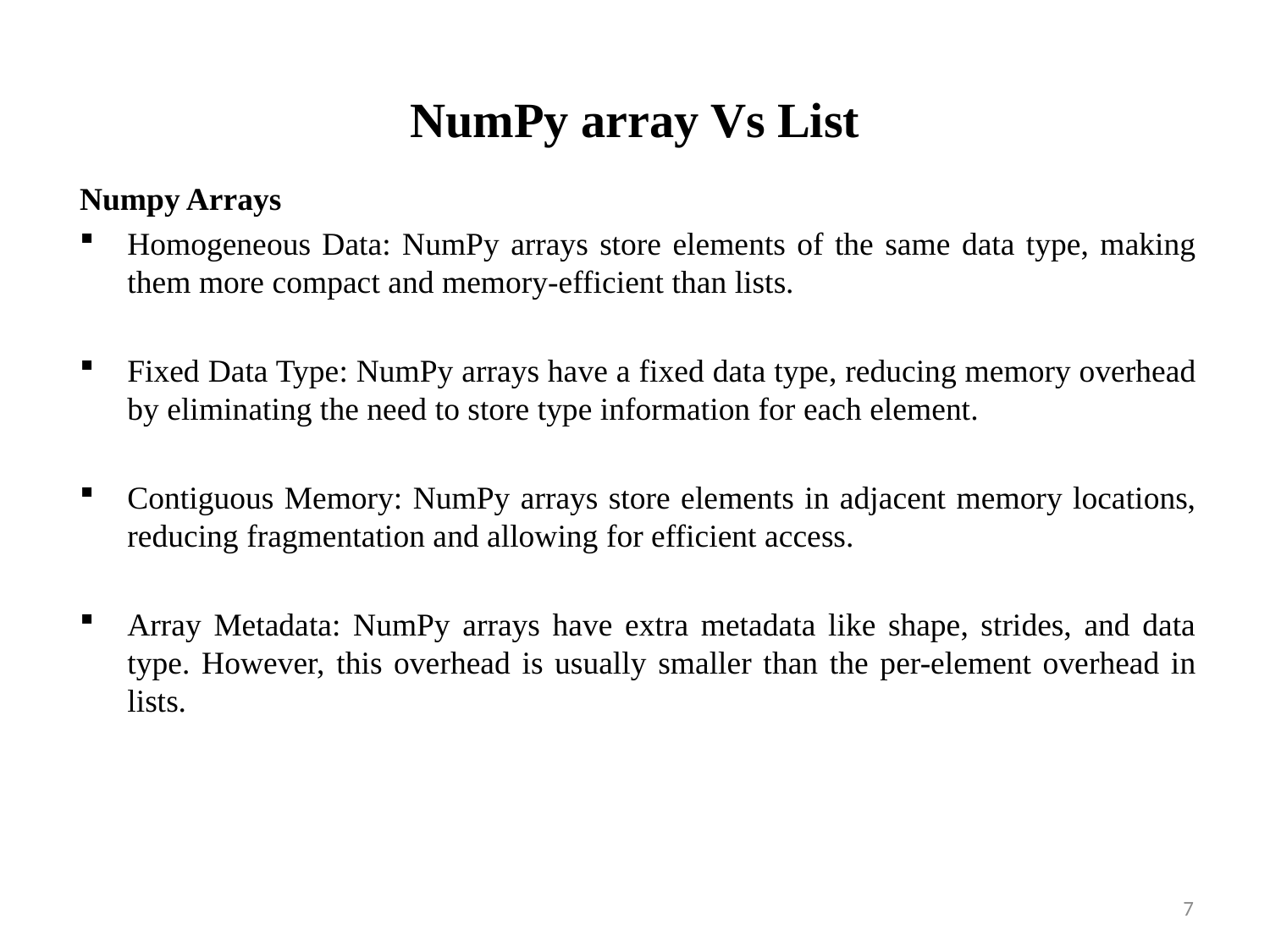

# NumPy array Vs List
Numpy Arrays
Homogeneous Data: NumPy arrays store elements of the same data type, making them more compact and memory-efficient than lists.

Fixed Data Type: NumPy arrays have a fixed data type, reducing memory overhead by eliminating the need to store type information for each element.

Contiguous Memory: NumPy arrays store elements in adjacent memory locations, reducing fragmentation and allowing for efficient access.

Array Metadata: NumPy arrays have extra metadata like shape, strides, and data type. However, this overhead is usually smaller than the per-element overhead in lists.

7